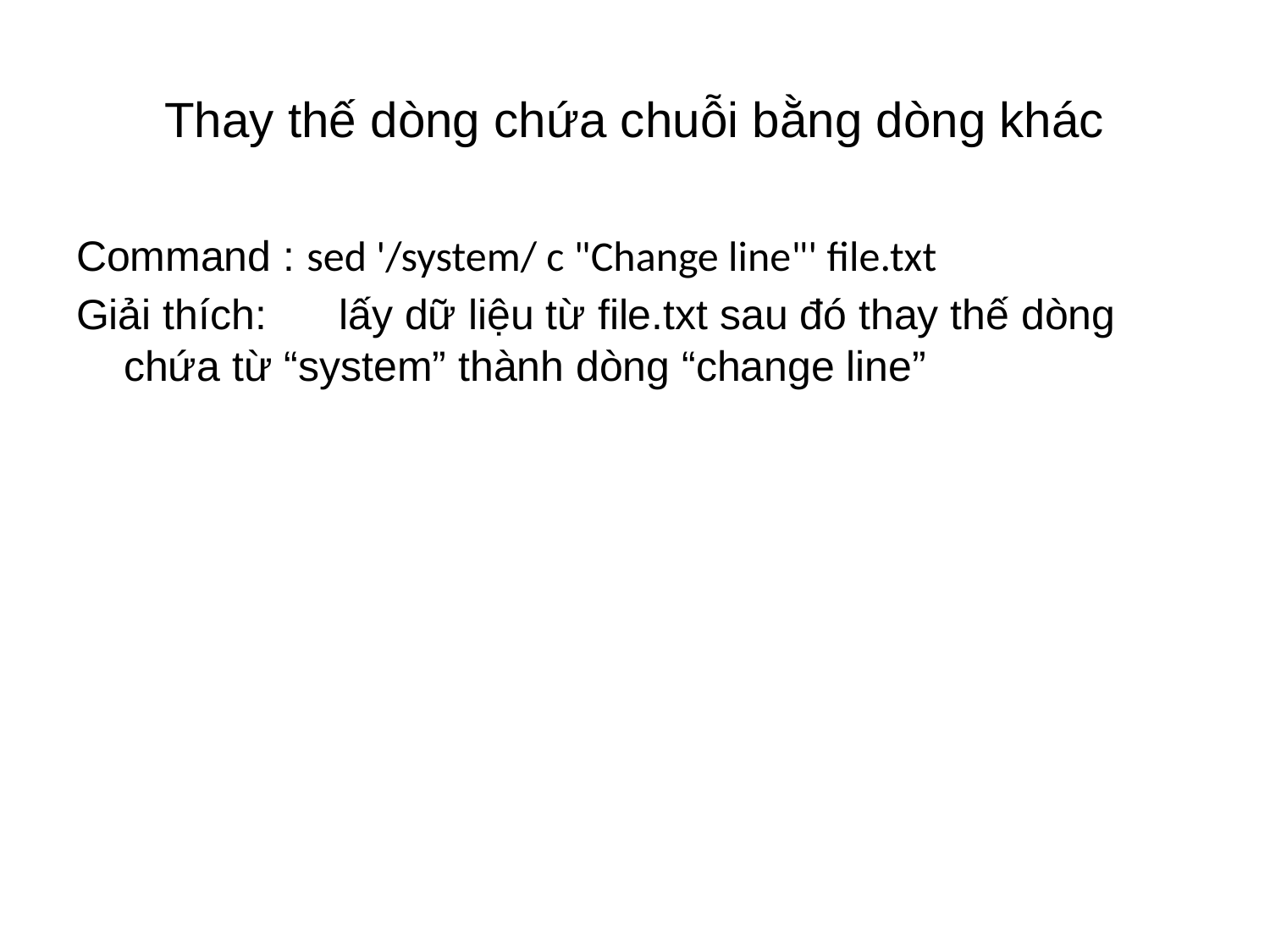

# Thay thế dòng chứa chuỗi bằng dòng khác
Command : sed '/system/ c "Change line"' file.txt
Giải thích:　 lấy dữ liệu từ file.txt sau đó thay thế dòng chứa từ “system” thành dòng “change line”